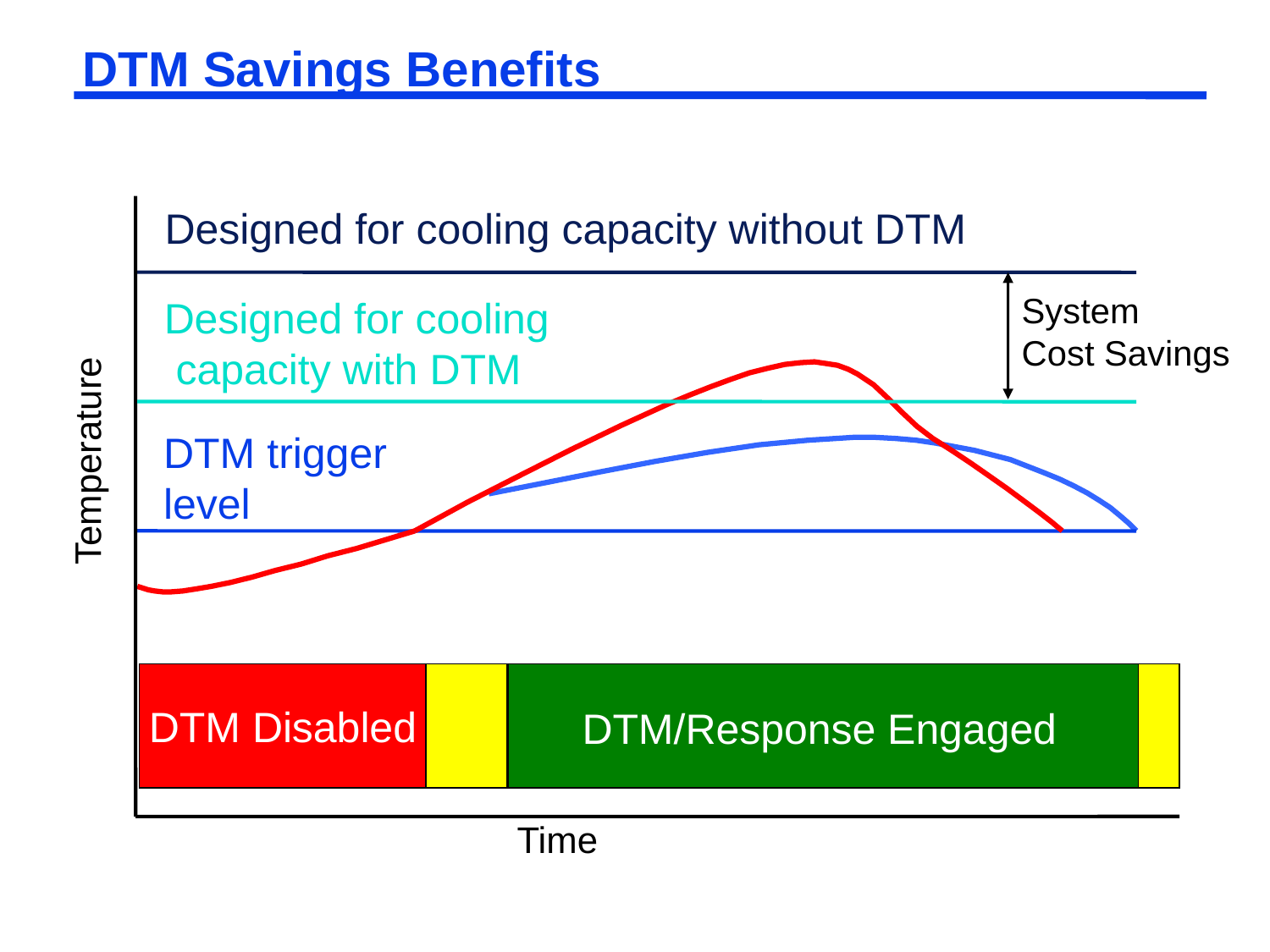

# DTM Savings Benefits

Temperature
Designed for cooling capacity without DTM

System
Cost Savings
Designed for cooling
 capacity with DTM

DTM trigger
level

DTM Disabled

DTM/Response Engaged

Time